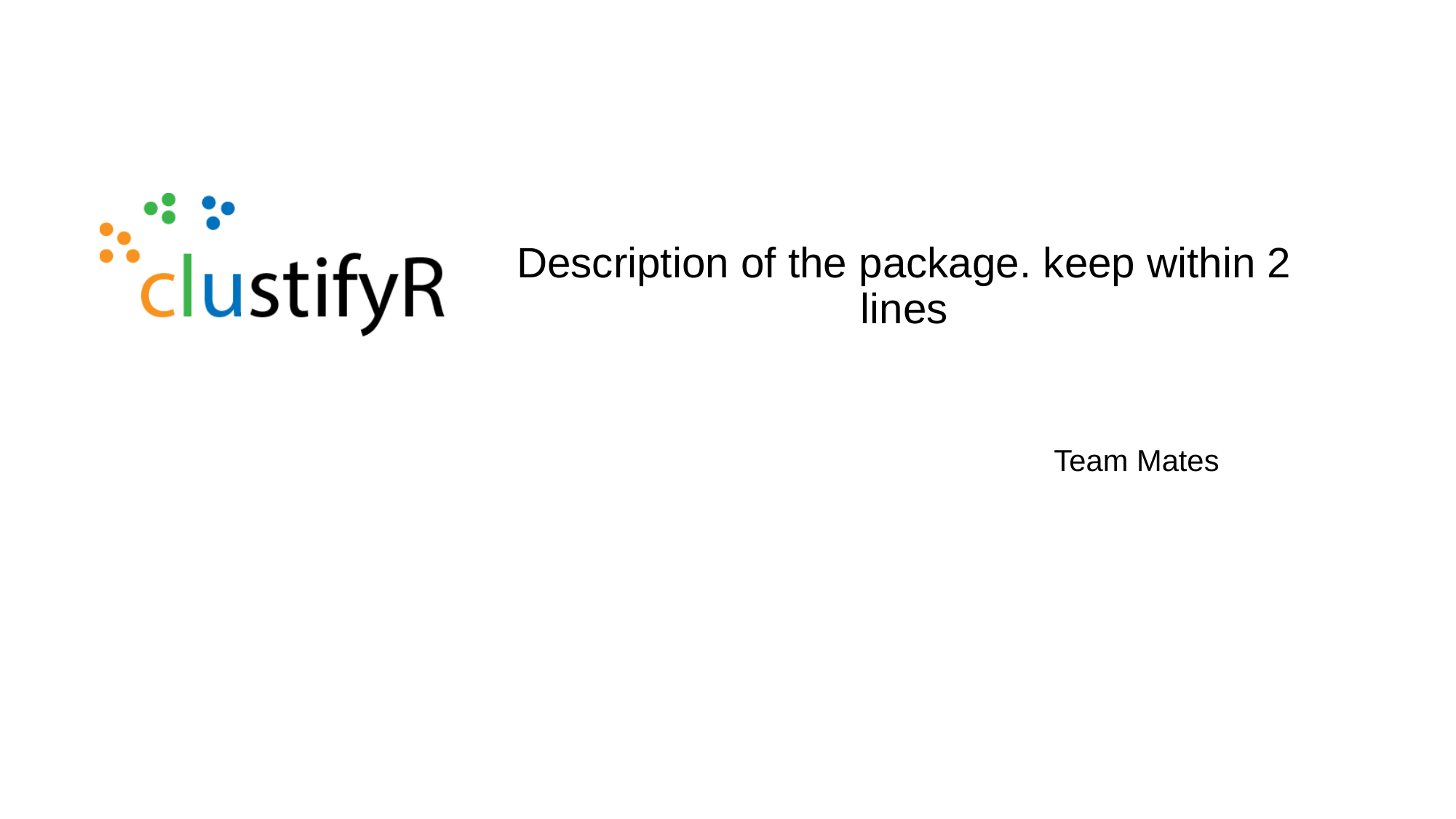

# Description of the package. keep within 2 lines
Team Mates